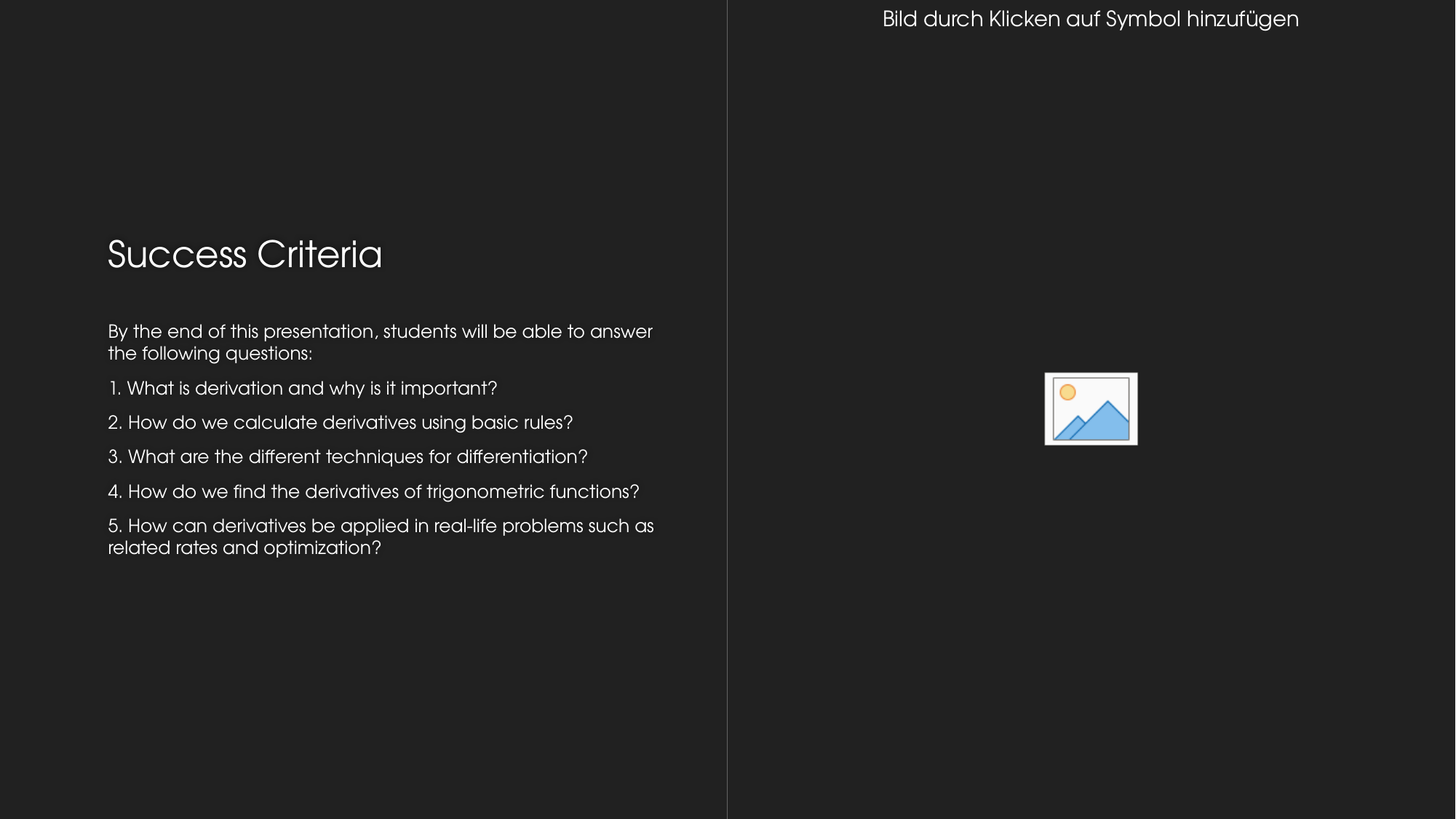

# Success Criteria

By the end of this presentation, students will be able to answer the following questions:
1. What is derivation and why is it important?
2. How do we calculate derivatives using basic rules?
3. What are the different techniques for differentiation?
4. How do we find the derivatives of trigonometric functions?
5. How can derivatives be applied in real-life problems such as related rates and optimization?